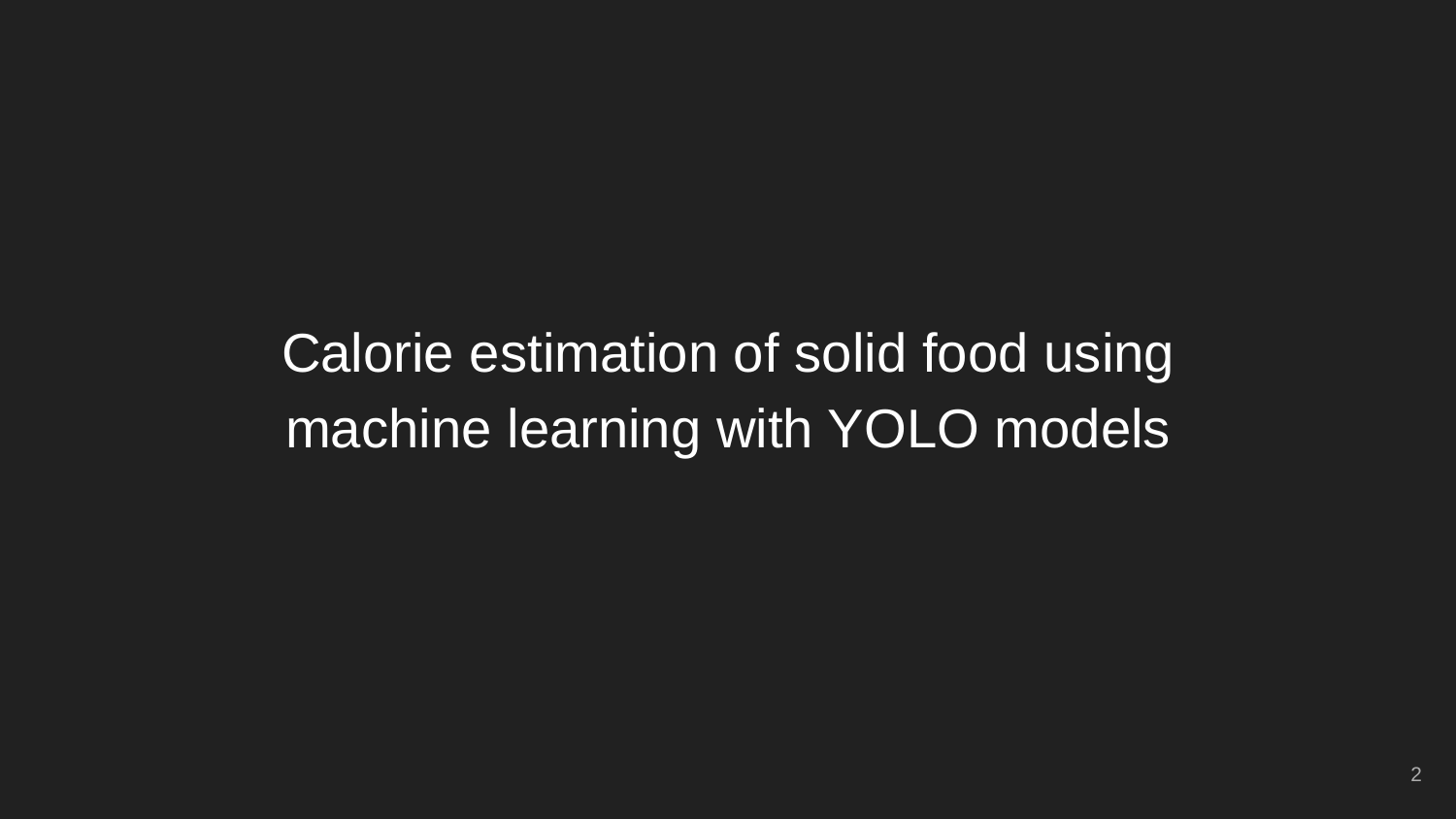

# Calorie estimation of solid food using machine learning with YOLO models

2